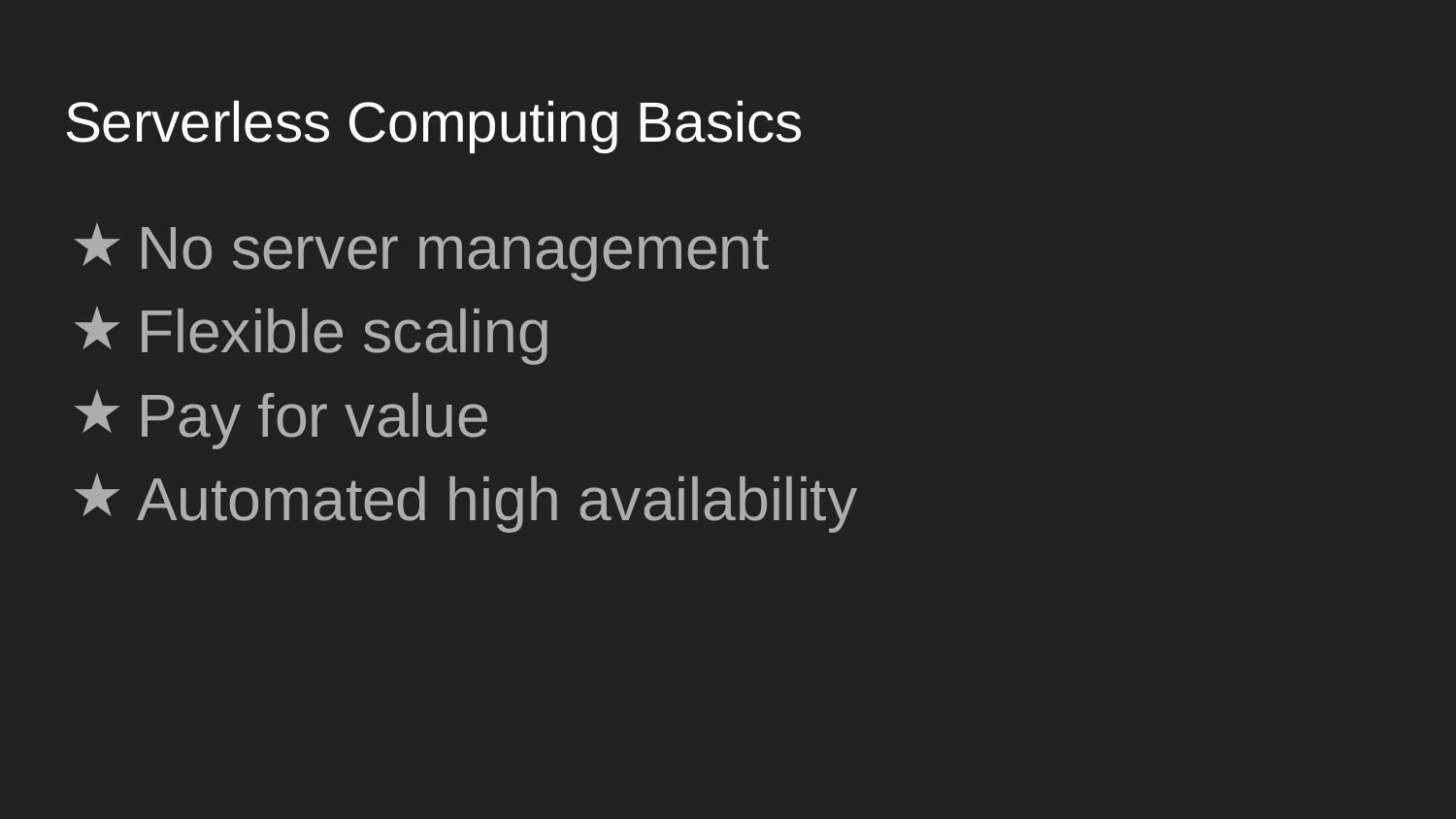

# Serverless Computing Basics
No server management
Flexible scaling
Pay for value
Automated high availability